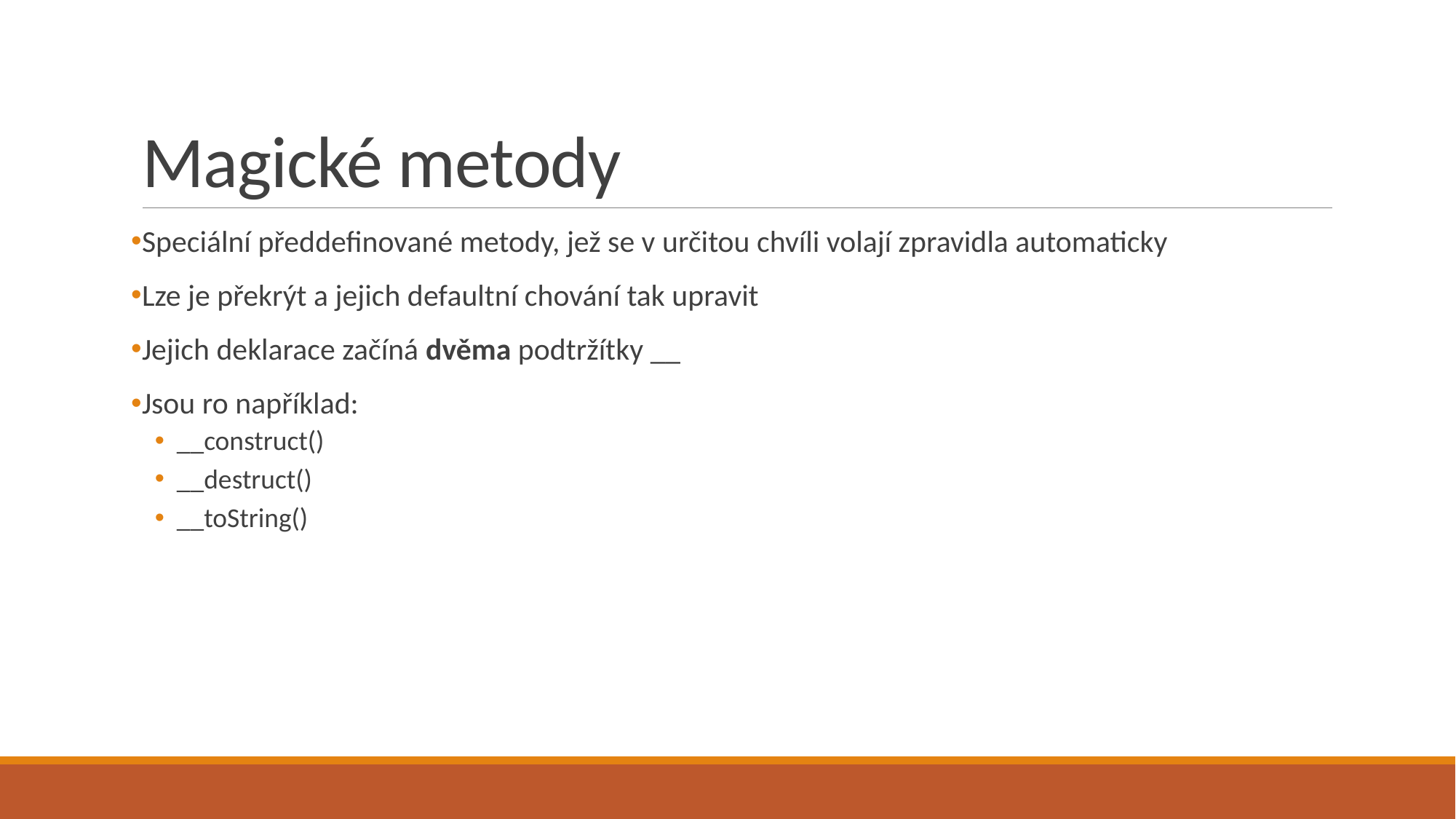

# Magické metody
Speciální předdefinované metody, jež se v určitou chvíli volají zpravidla automaticky
Lze je překrýt a jejich defaultní chování tak upravit
Jejich deklarace začíná dvěma podtržítky __
Jsou ro například:
__construct()
__destruct()
__toString()